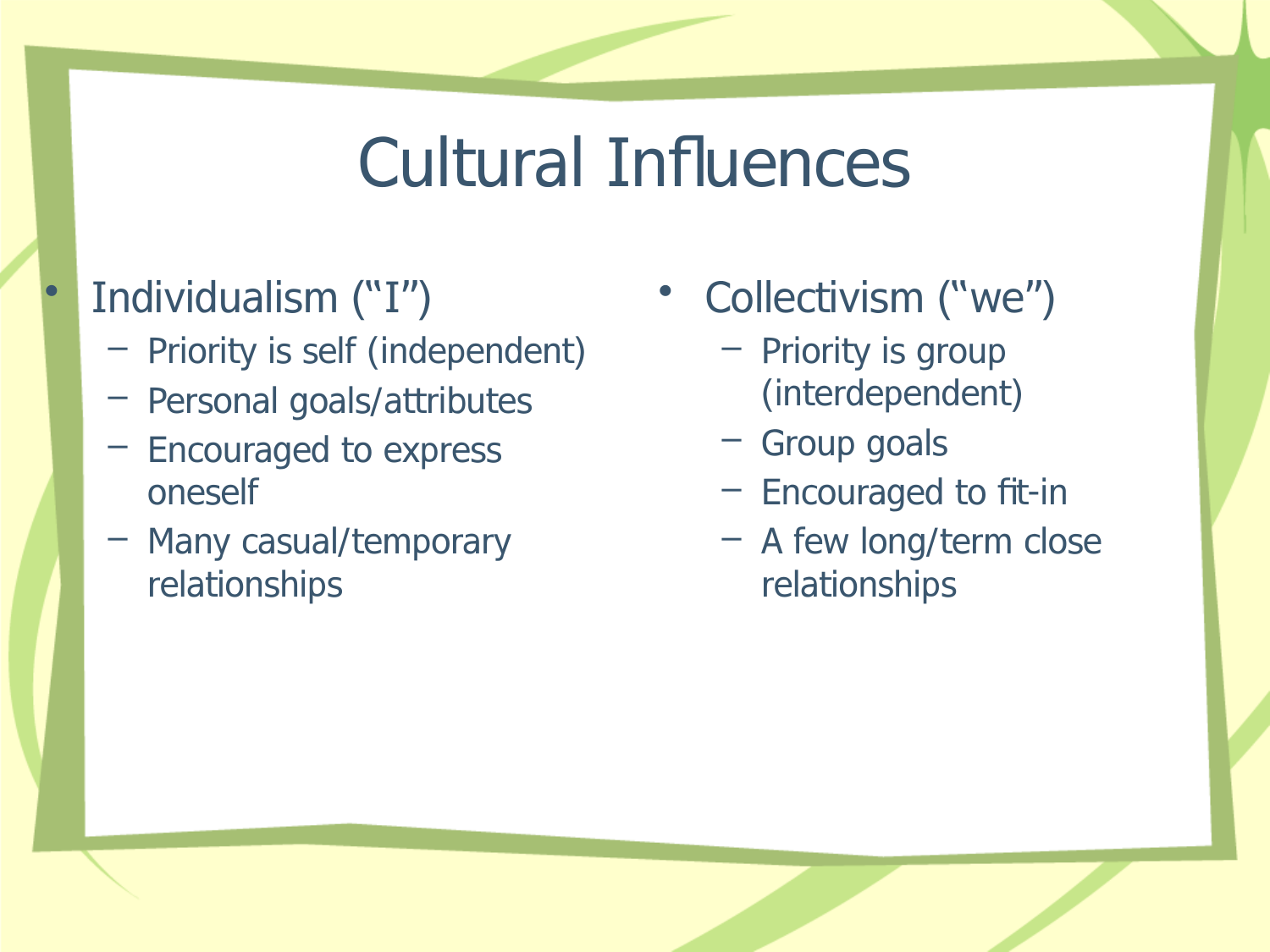

# Cultural Influences
Individualism (“I”)
Priority is self (independent)
Personal goals/attributes
Encouraged to express oneself
Many casual/temporary relationships

Collectivism (“we”)
Priority is group (interdependent)
Group goals
Encouraged to fit-in
A few long/term close relationships